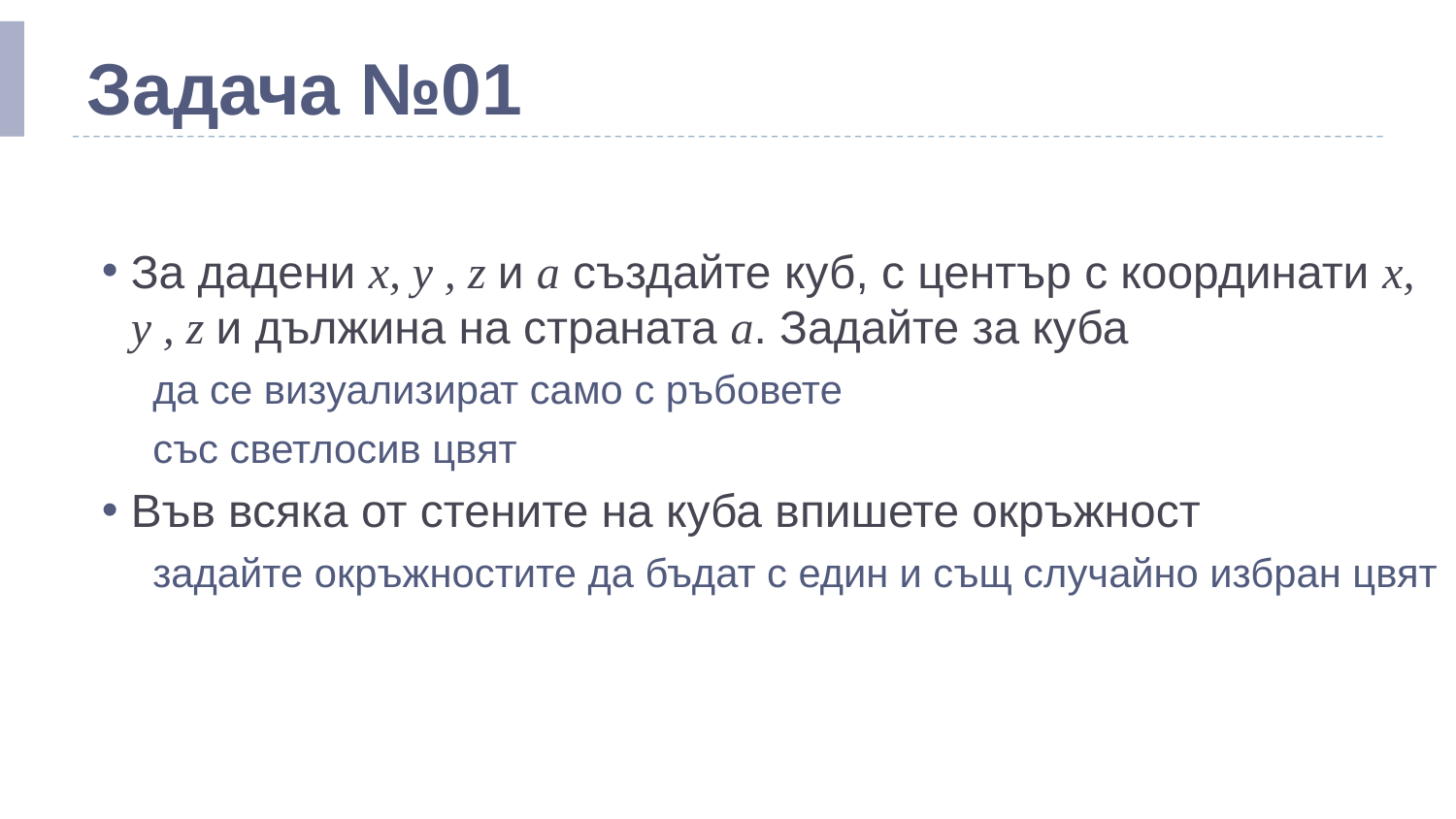

# Задача №01
За дадени x, y , z и a създайте куб, с център с координати x, y , z и дължина на страната a. Задайте за куба
да се визуализират само с ръбовете
със светлосив цвят
Във всяка от стените на куба впишете окръжност
задайте окръжностите да бъдат с един и същ случайно избран цвят